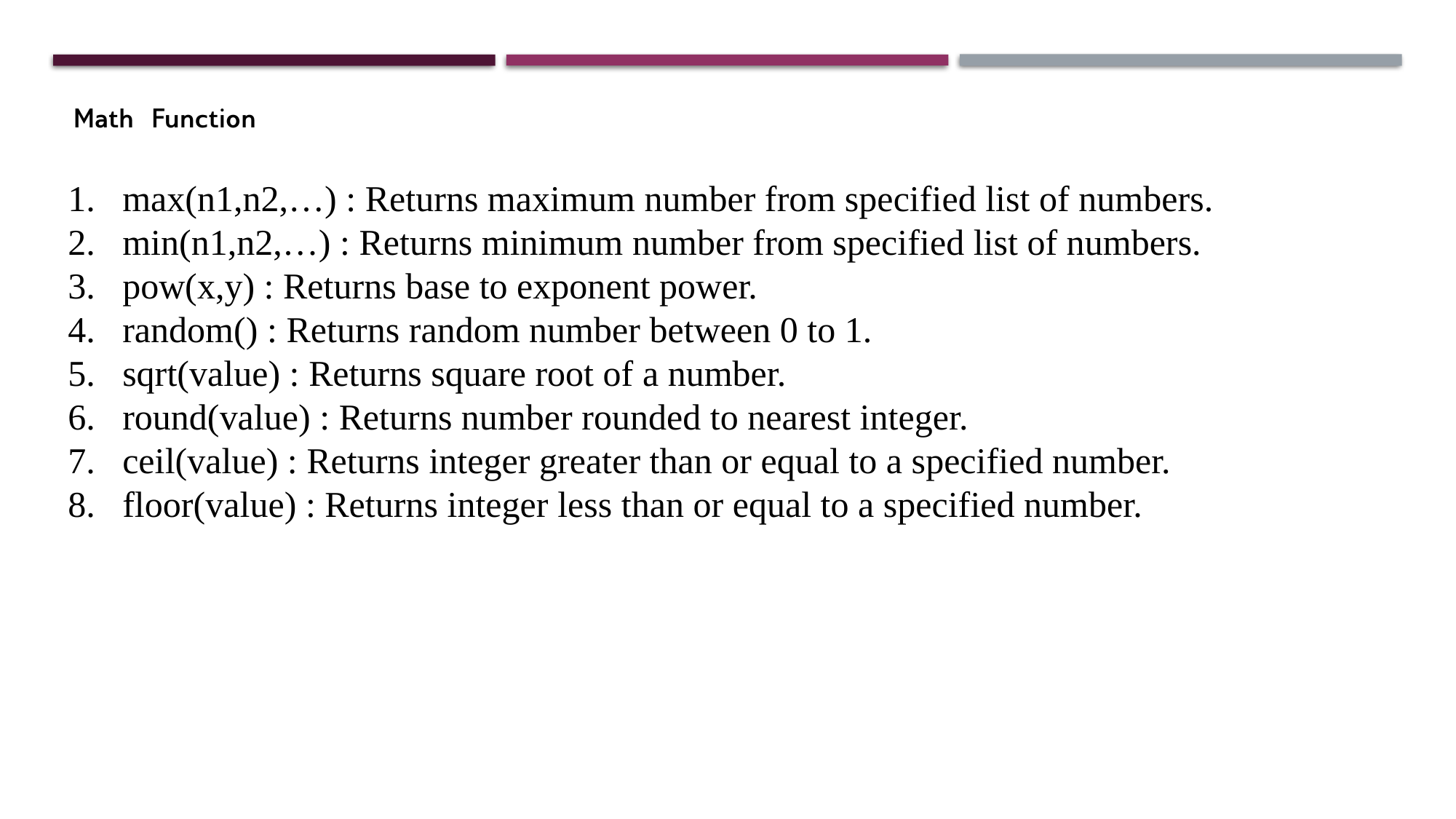

Math  Function
max(n1,n2,…) : Returns maximum number from specified list of numbers.
min(n1,n2,…) : Returns minimum number from specified list of numbers.
pow(x,y) : Returns base to exponent power.
random() : Returns random number between 0 to 1.
sqrt(value) : Returns square root of a number.
round(value) : Returns number rounded to nearest integer.
ceil(value) : Returns integer greater than or equal to a specified number.
floor(value) : Returns integer less than or equal to a specified number.